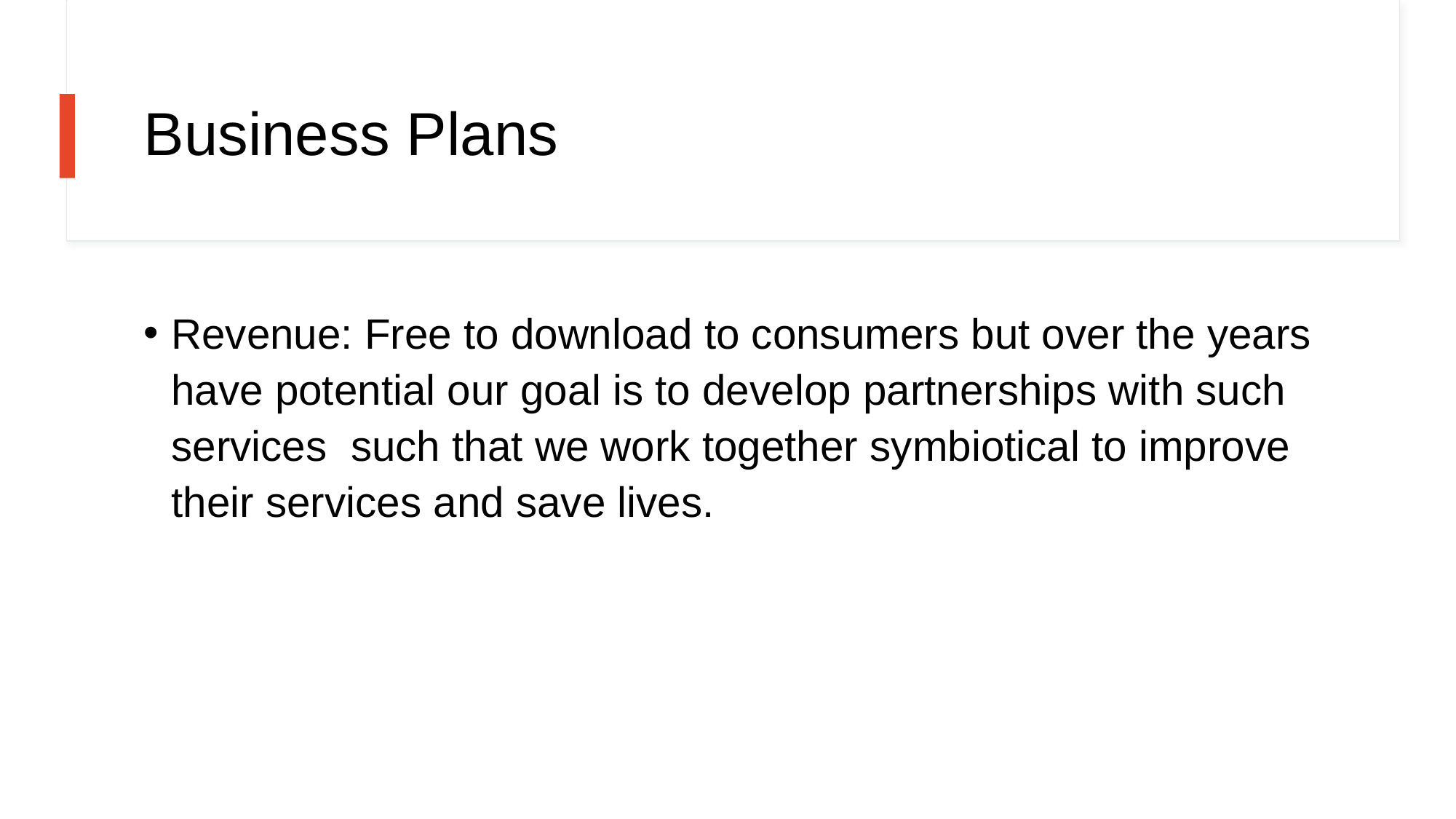

# Business Plans
Revenue: Free to download to consumers but over the years have potential our goal is to develop partnerships with such services  such that we work together symbiotical to improve their services and save lives.